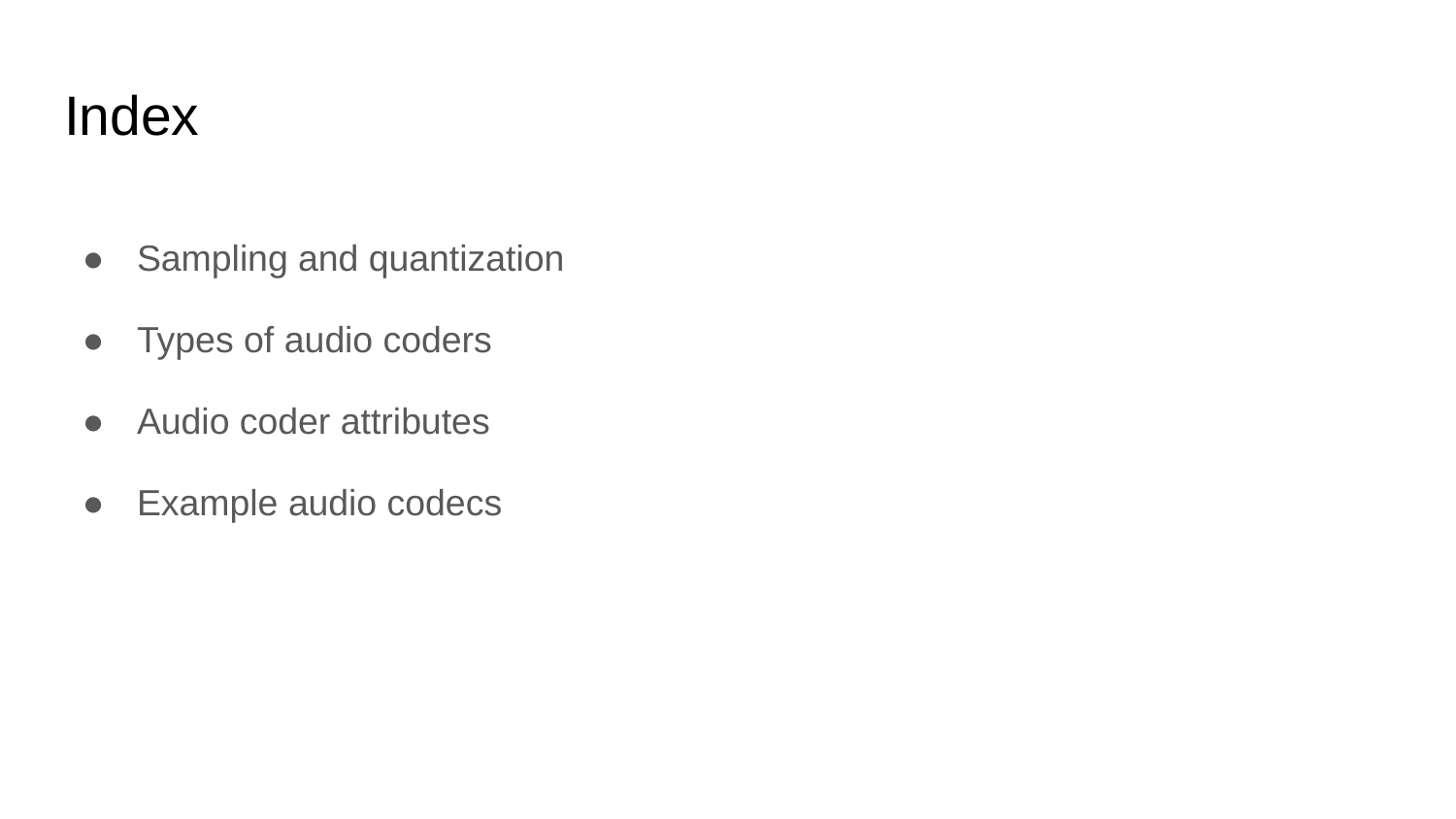

# Index
Sampling and quantization
Types of audio coders
Audio coder attributes
Example audio codecs